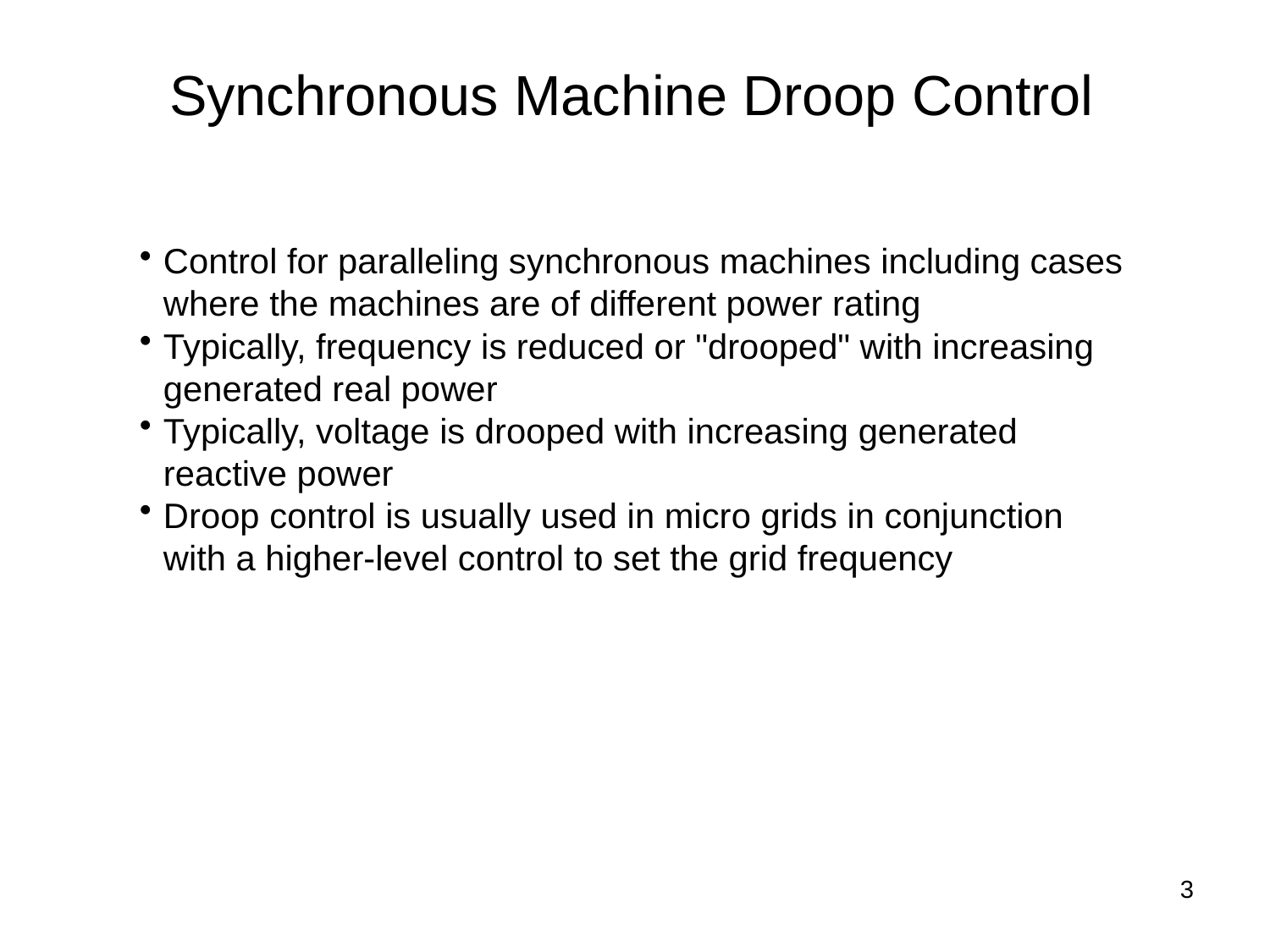

Synchronous Machine Droop Control
Control for paralleling synchronous machines including cases where the machines are of different power rating
Typically, frequency is reduced or "drooped" with increasing generated real power
Typically, voltage is drooped with increasing generated reactive power
Droop control is usually used in micro grids in conjunction with a higher-level control to set the grid frequency
3